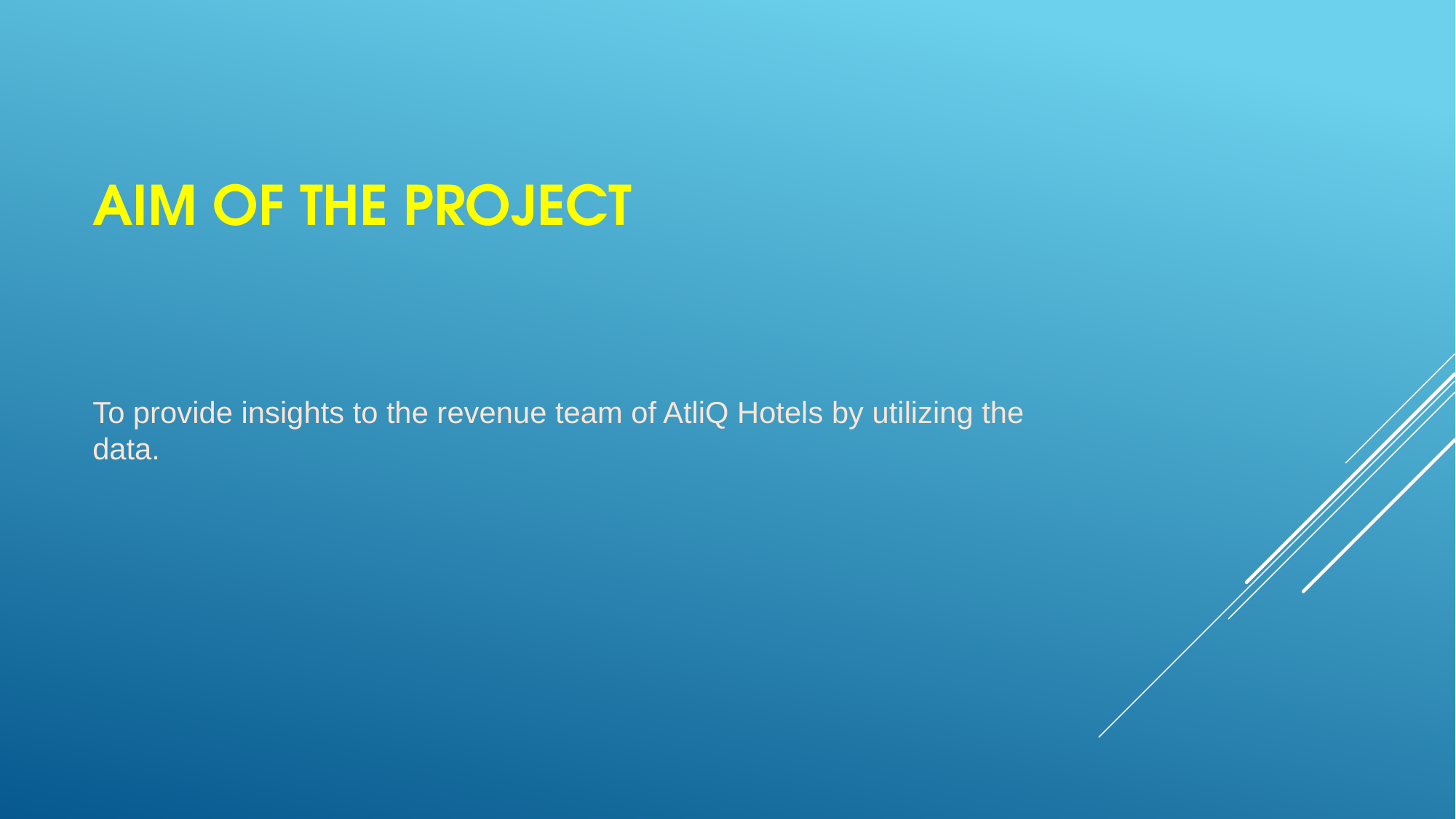

# AIM OF THE PROJECT
To provide insights to the revenue team of AtliQ Hotels by utilizing the data.